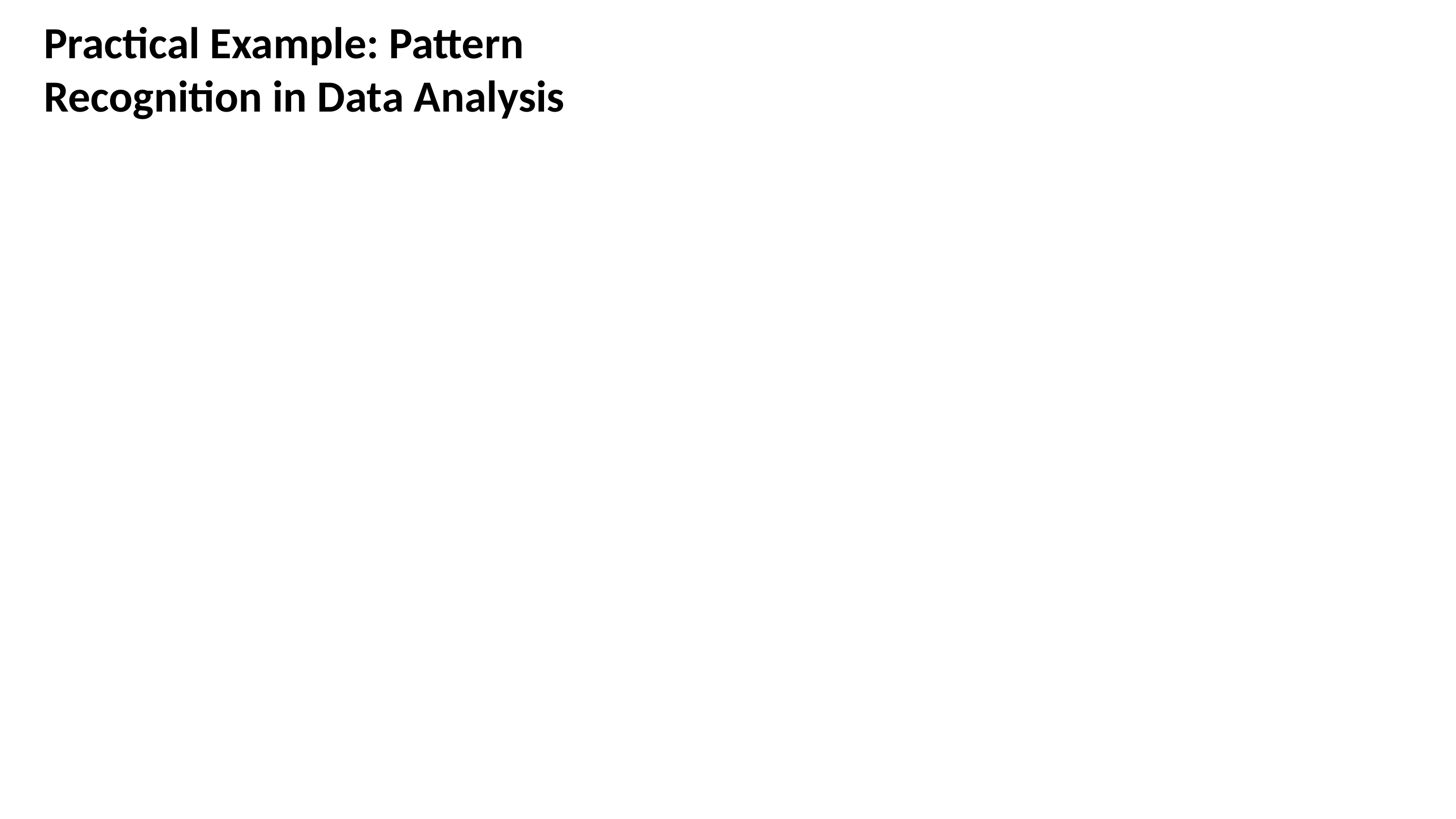

# Practical Example: Pattern Recognition in Data Analysis